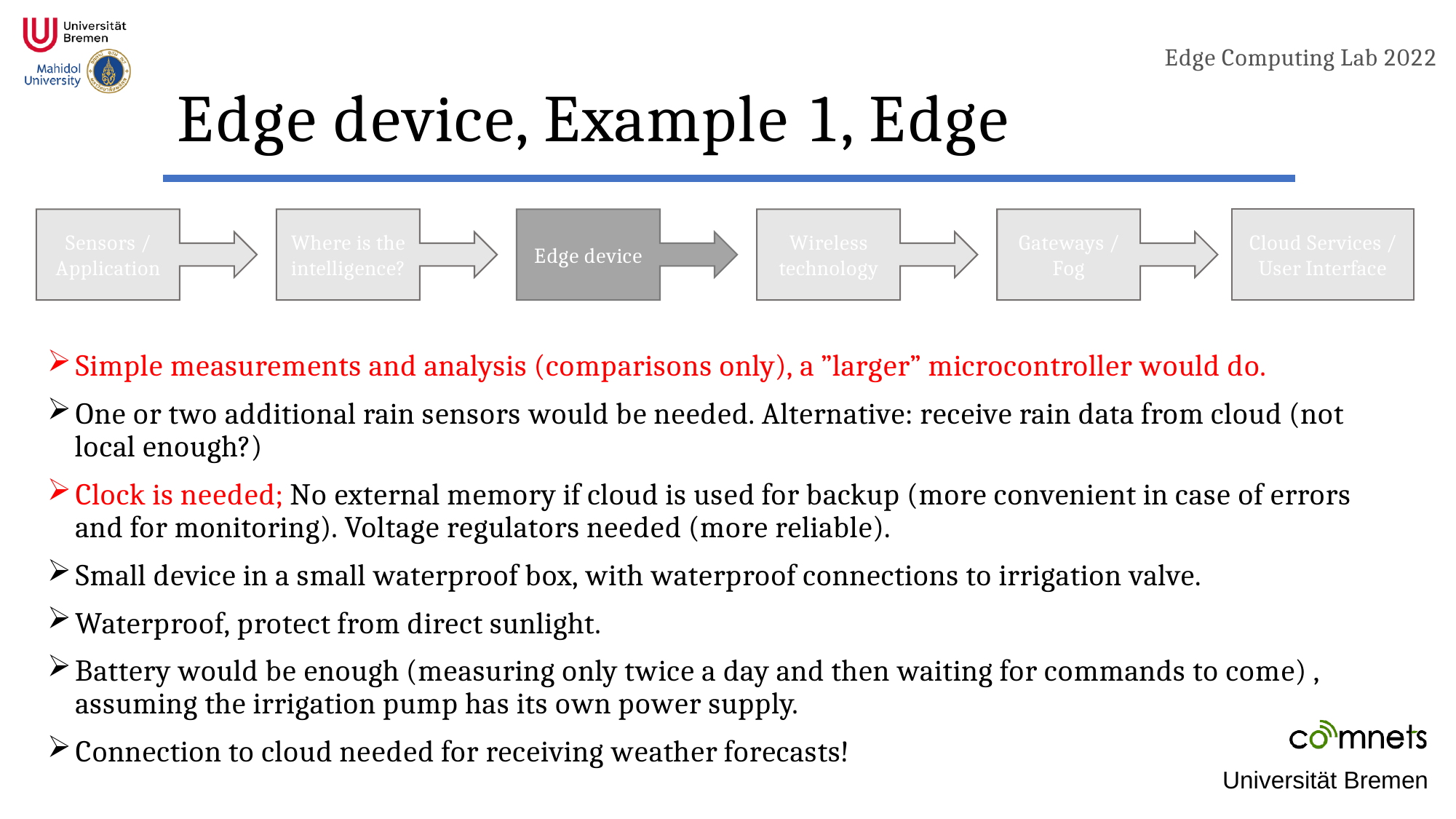

# Edge device, Example 1, Edge
Cloud Services / User Interface
Gateways / Fog
Edge device
Wireless technology
Sensors / Application
Where is the intelligence?
Simple measurements and analysis (comparisons only), a ”larger” microcontroller would do.
One or two additional rain sensors would be needed. Alternative: receive rain data from cloud (not local enough?)
Clock is needed; No external memory if cloud is used for backup (more convenient in case of errors and for monitoring). Voltage regulators needed (more reliable).
Small device in a small waterproof box, with waterproof connections to irrigation valve.
Waterproof, protect from direct sunlight.
Battery would be enough (measuring only twice a day and then waiting for commands to come) , assuming the irrigation pump has its own power supply.
Connection to cloud needed for receiving weather forecasts!